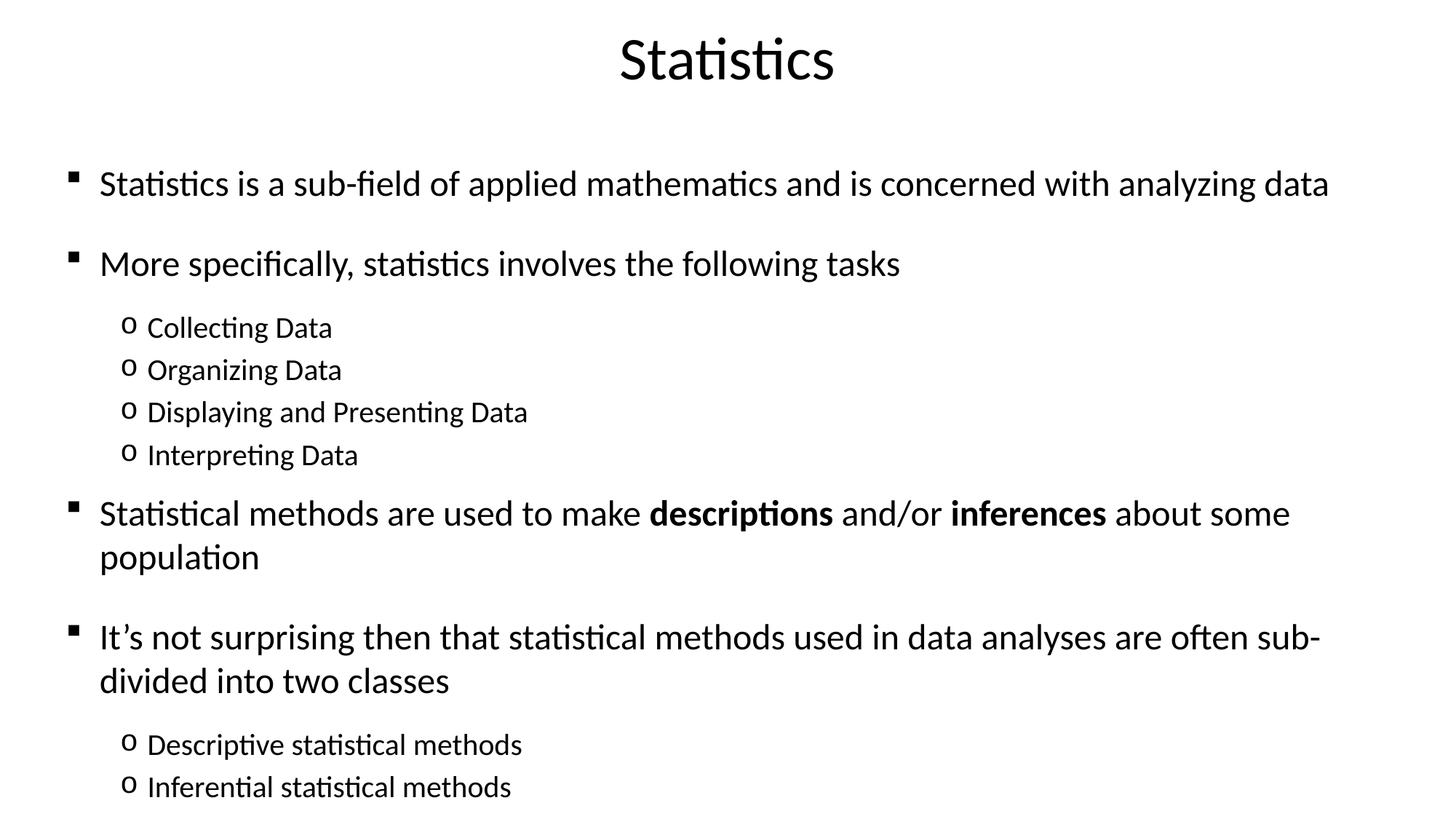

# Statistics
Statistics is a sub-field of applied mathematics and is concerned with analyzing data
More specifically, statistics involves the following tasks
Collecting Data
Organizing Data
Displaying and Presenting Data
Interpreting Data
Statistical methods are used to make descriptions and/or inferences about some population
It’s not surprising then that statistical methods used in data analyses are often sub-divided into two classes
Descriptive statistical methods
Inferential statistical methods